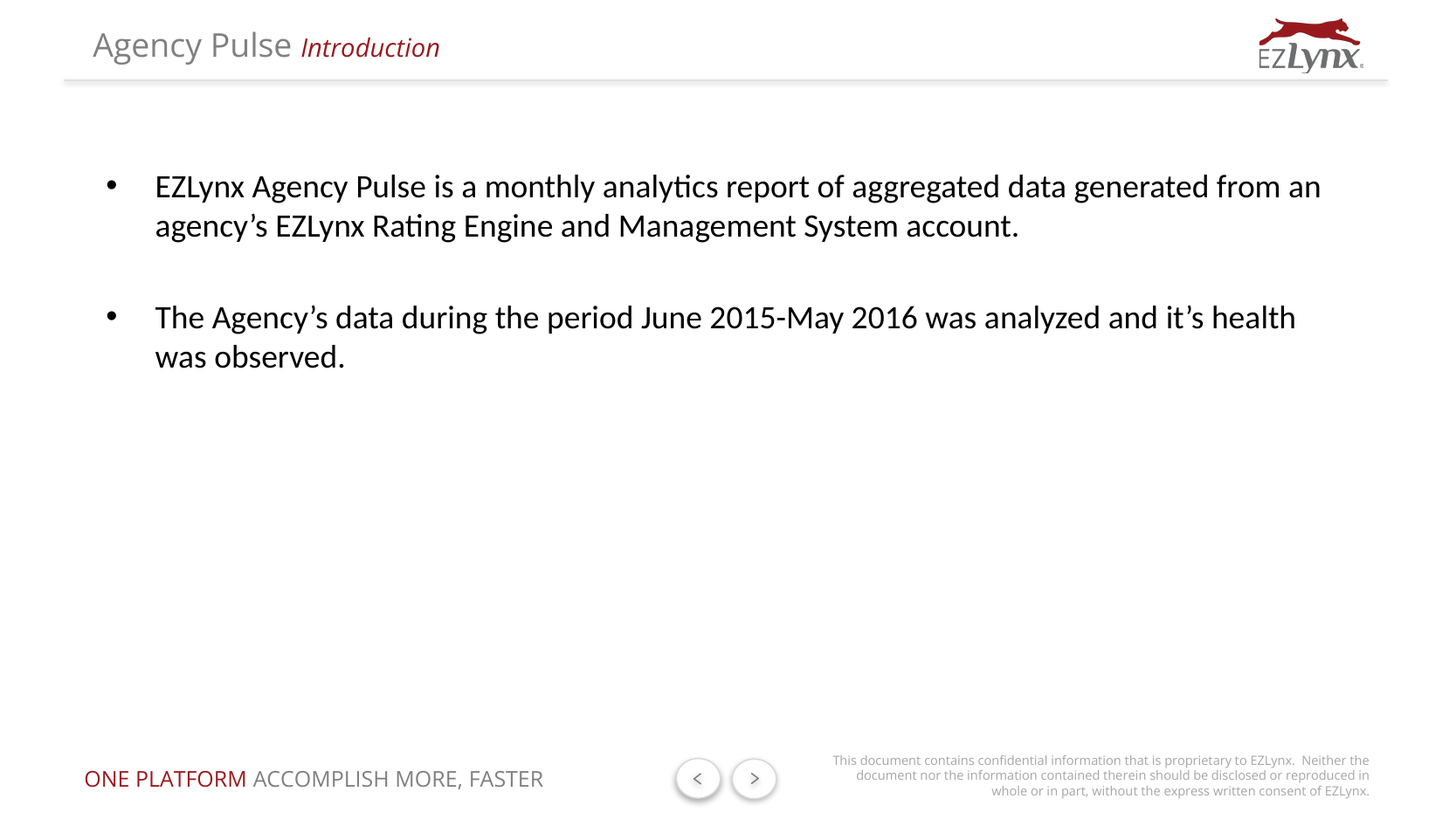

# Agency Pulse Introduction

EZLynx Agency Pulse is a monthly analytics report of aggregated data generated from an agency’s EZLynx Rating Engine and Management System account.

The Agency’s data during the period June 2015-May 2016 was analyzed and it’s health was observed.